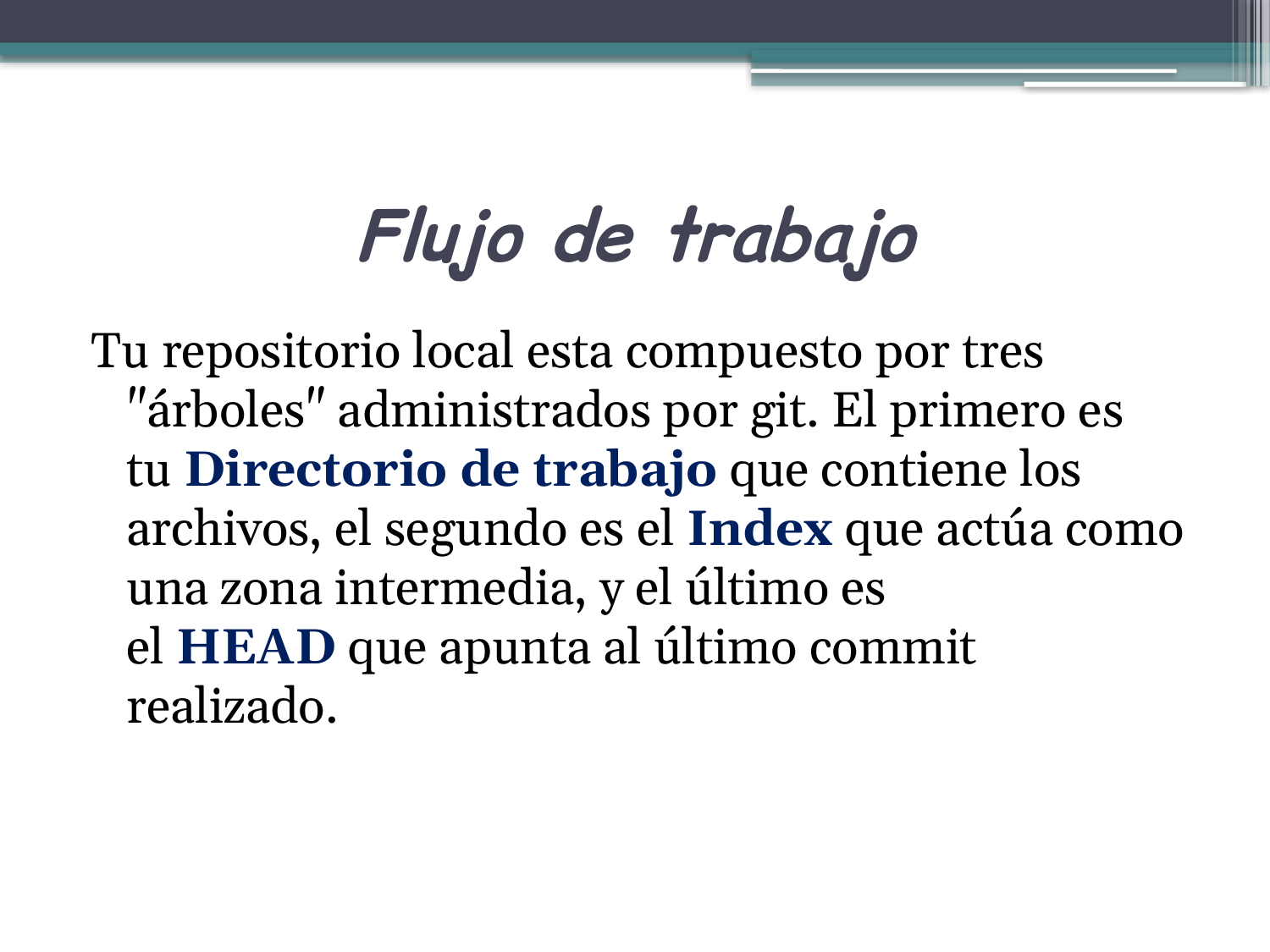

# Flujo de trabajo
Tu repositorio local esta compuesto por tres "árboles" administrados por git. El primero es tu Directorio de trabajo que contiene los archivos, el segundo es el Index que actúa como una zona intermedia, y el último es el HEAD que apunta al último commit realizado.